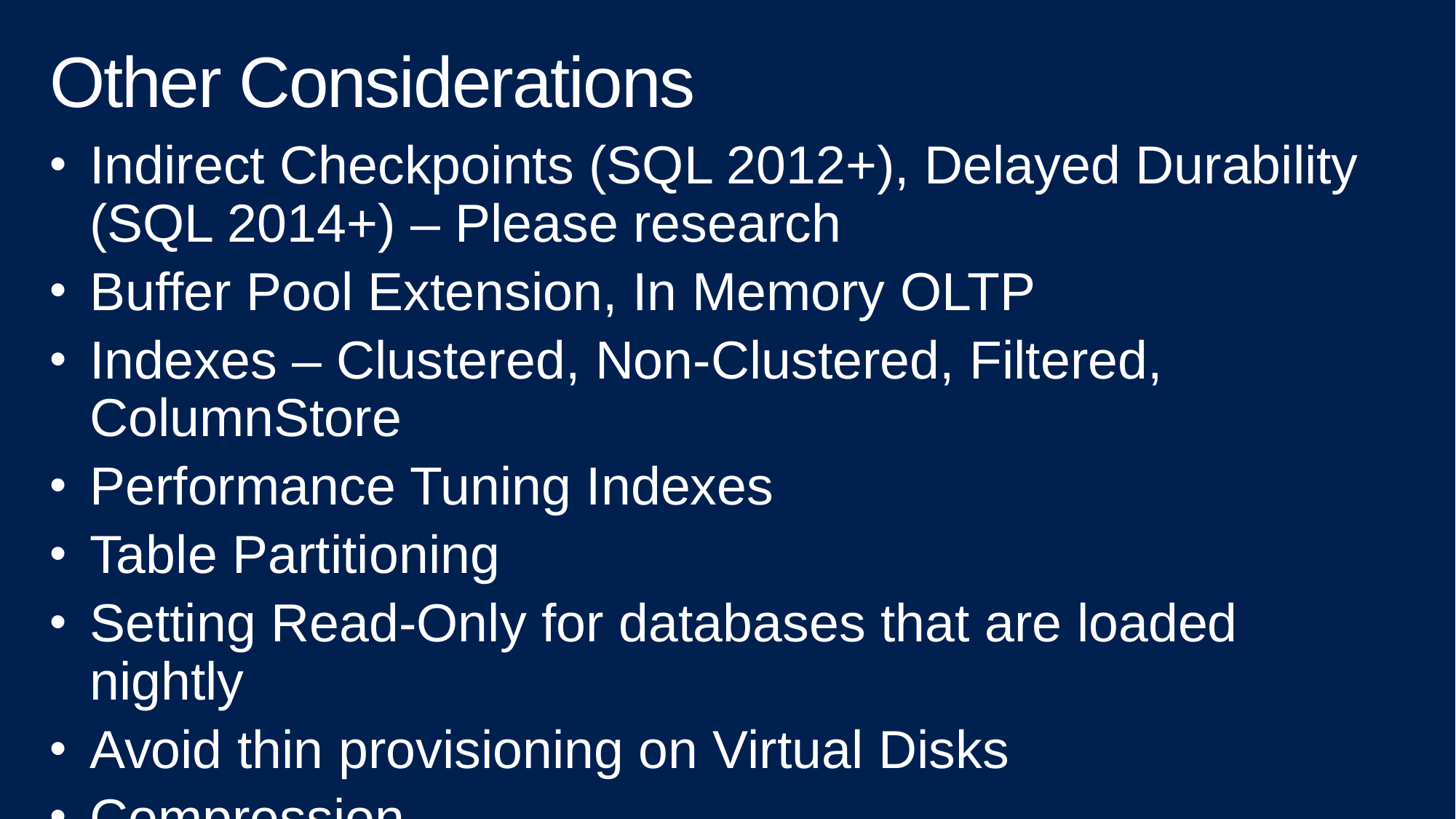

# Other Considerations
Indirect Checkpoints (SQL 2012+), Delayed Durability (SQL 2014+) – Please research
Buffer Pool Extension, In Memory OLTP
Indexes – Clustered, Non-Clustered, Filtered, ColumnStore
Performance Tuning Indexes
Table Partitioning
Setting Read-Only for databases that are loaded nightly
Avoid thin provisioning on Virtual Disks
Compression